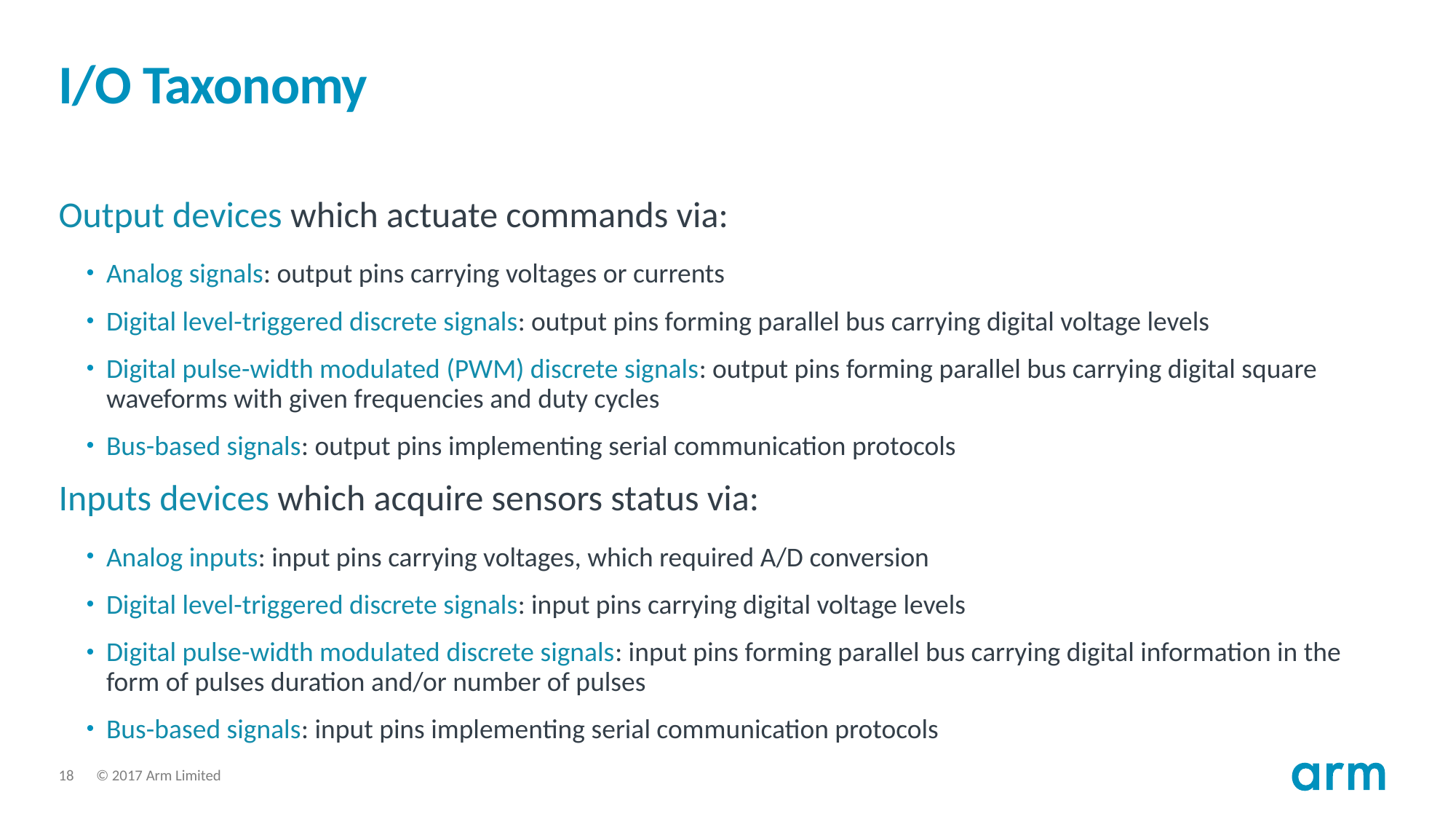

# I/O Taxonomy
Output devices which actuate commands via:
Analog signals: output pins carrying voltages or currents
Digital level-triggered discrete signals: output pins forming parallel bus carrying digital voltage levels
Digital pulse-width modulated (PWM) discrete signals: output pins forming parallel bus carrying digital square waveforms with given frequencies and duty cycles
Bus-based signals: output pins implementing serial communication protocols
Inputs devices which acquire sensors status via:
Analog inputs: input pins carrying voltages, which required A/D conversion
Digital level-triggered discrete signals: input pins carrying digital voltage levels
Digital pulse-width modulated discrete signals: input pins forming parallel bus carrying digital information in the form of pulses duration and/or number of pulses
Bus-based signals: input pins implementing serial communication protocols